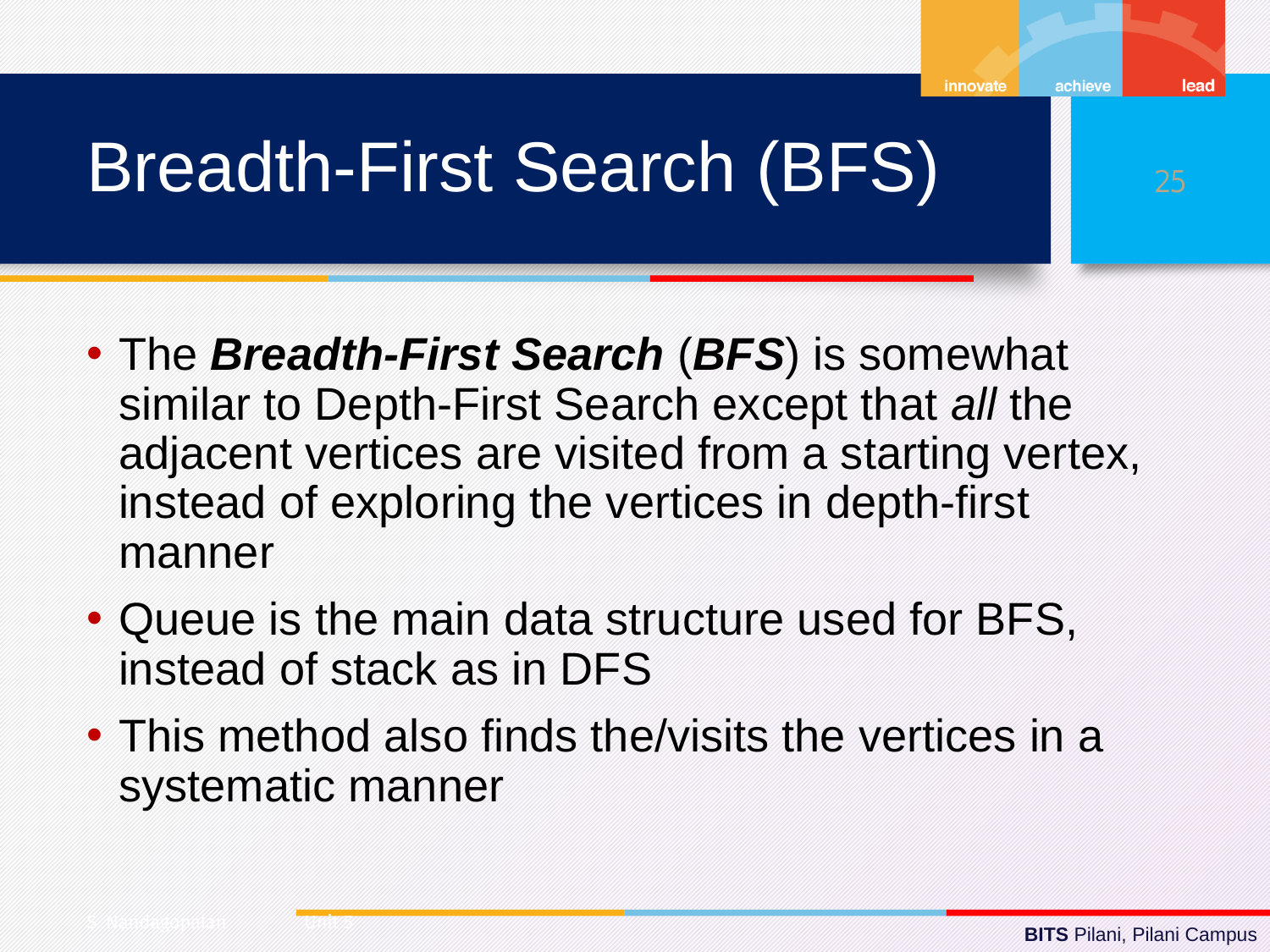

# Breadth-First Search (BFS)
25
The Breadth-First Search (BFS) is somewhat similar to Depth-First Search except that all the adjacent vertices are visited from a starting vertex, instead of exploring the vertices in depth-first manner
Queue is the main data structure used for BFS, instead of stack as in DFS
This method also finds the/visits the vertices in a systematic manner

S. Nandagopalan                Unit 5